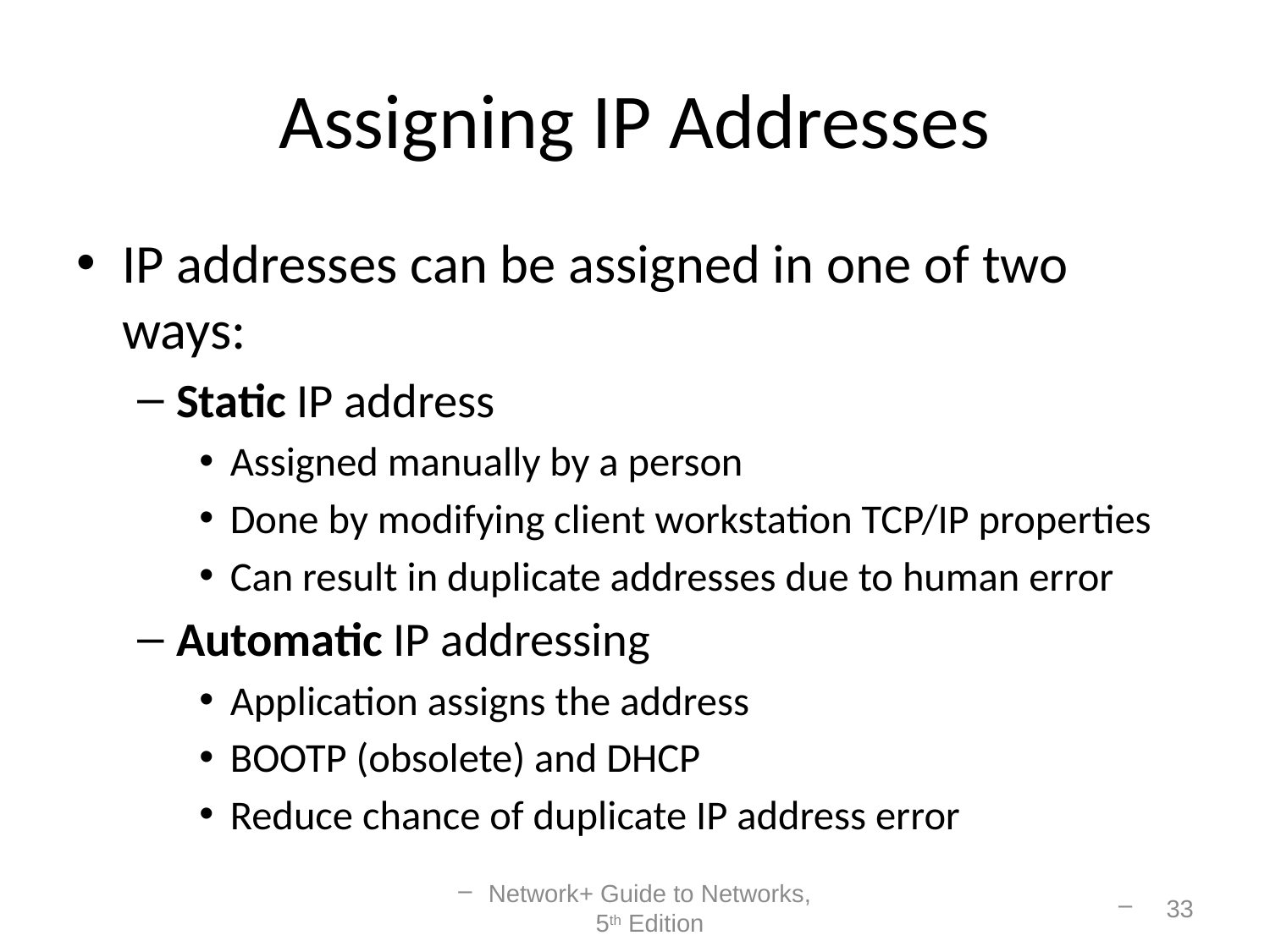

# Assigning IP Addresses
IP addresses can be assigned in one of two ways:
Static IP address
Assigned manually by a person
Done by modifying client workstation TCP/IP properties
Can result in duplicate addresses due to human error
Automatic IP addressing
Application assigns the address
BOOTP (obsolete) and DHCP
Reduce chance of duplicate IP address error
Network+ Guide to Networks, 5th Edition
33